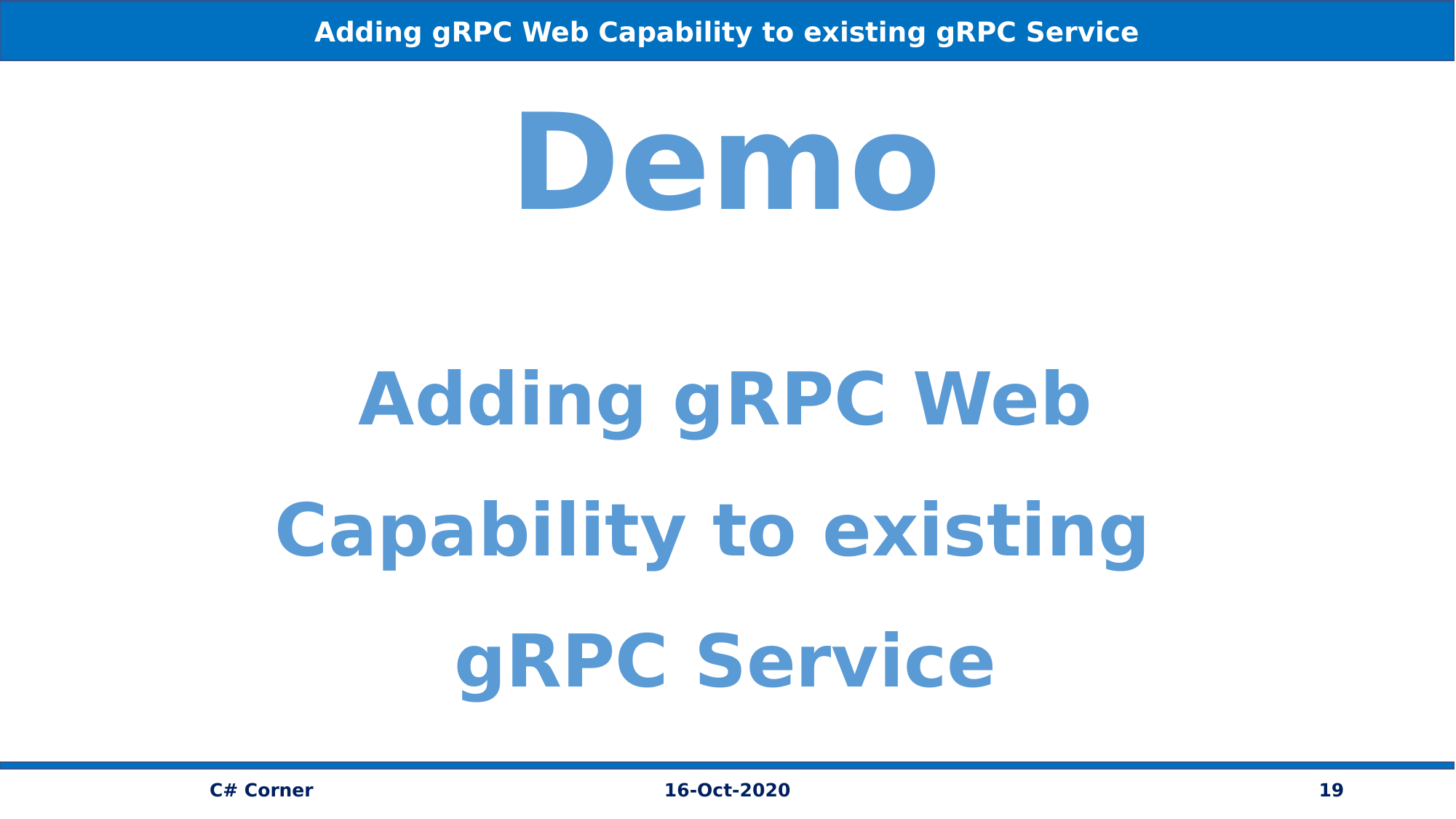

Adding gRPC Web Capability to existing gRPC Service
Demo

Adding gRPC Web
Capability to existing
gRPC Service

16-Oct-2020
19
C# Corner